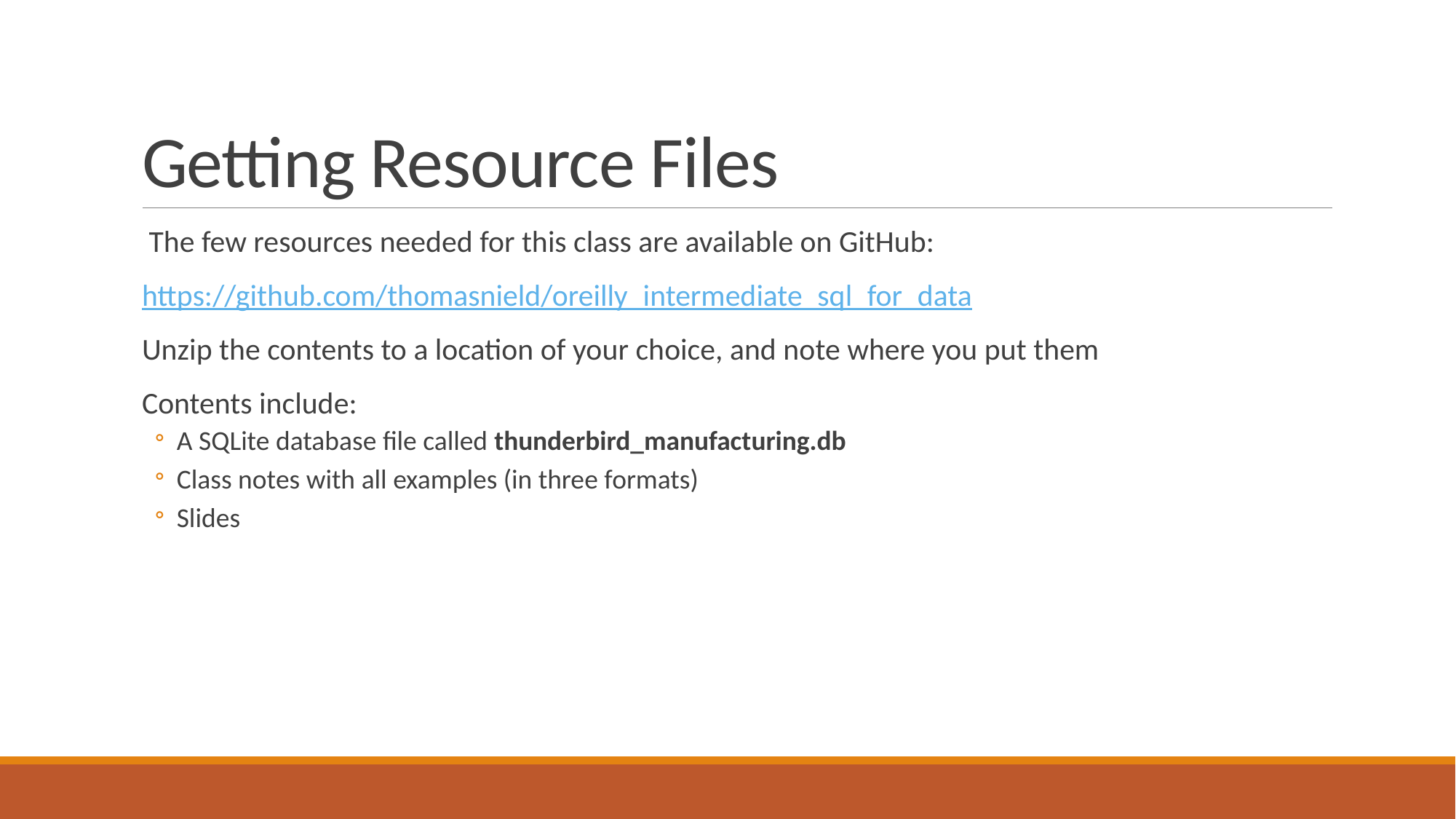

# Getting Resource Files
 The few resources needed for this class are available on GitHub:
https://github.com/thomasnield/oreilly_intermediate_sql_for_data
Unzip the contents to a location of your choice, and note where you put them
Contents include:
A SQLite database file called thunderbird_manufacturing.db
Class notes with all examples (in three formats)
Slides